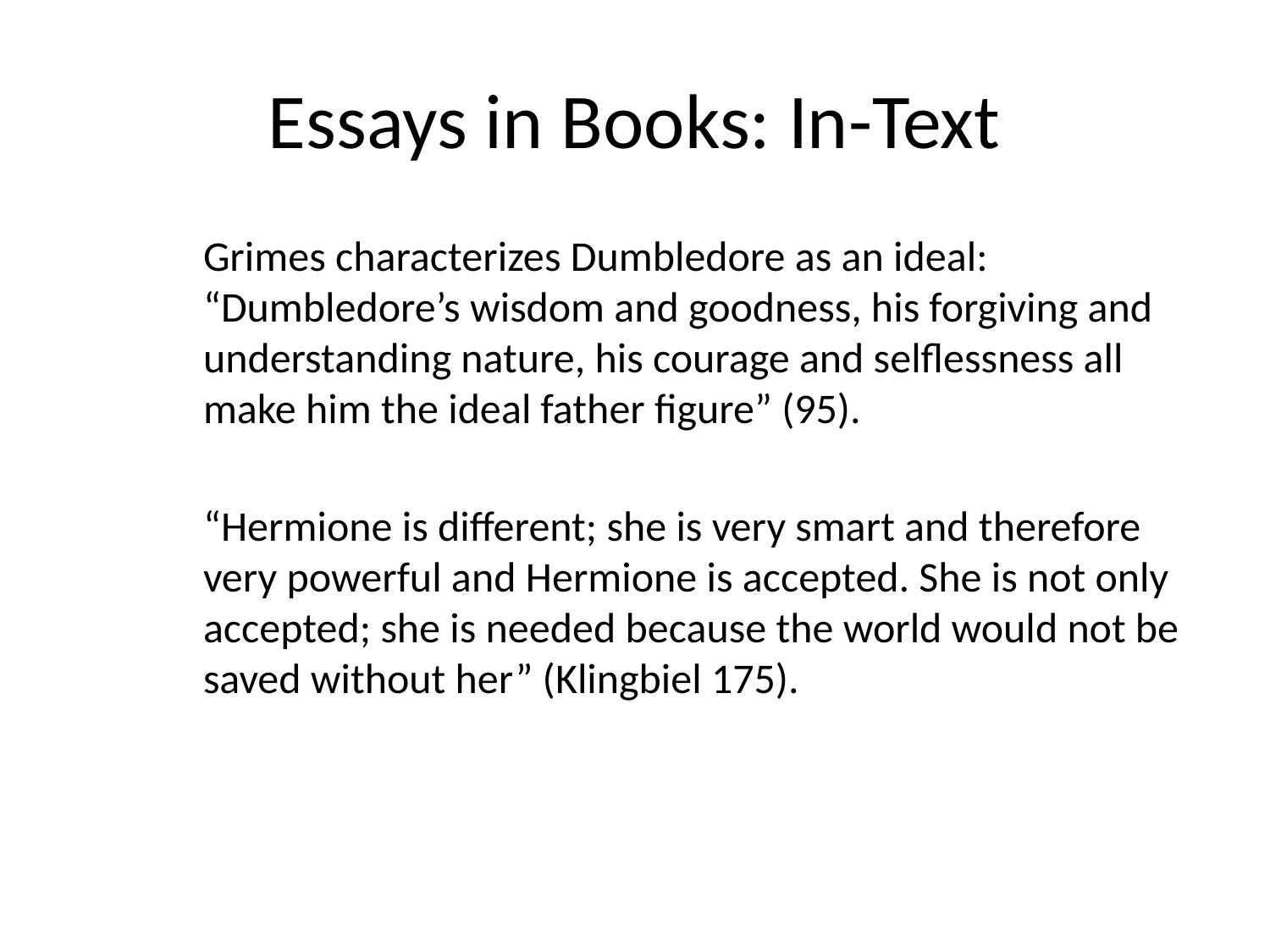

# Essays in Books: In-Text
Grimes characterizes Dumbledore as an ideal: “Dumbledore’s wisdom and goodness, his forgiving and understanding nature, his courage and selflessness all make him the ideal father figure” (95).

“Hermione is different; she is very smart and therefore very powerful and Hermione is accepted. She is not only accepted; she is needed because the world would not be saved without her” (Klingbiel 175).